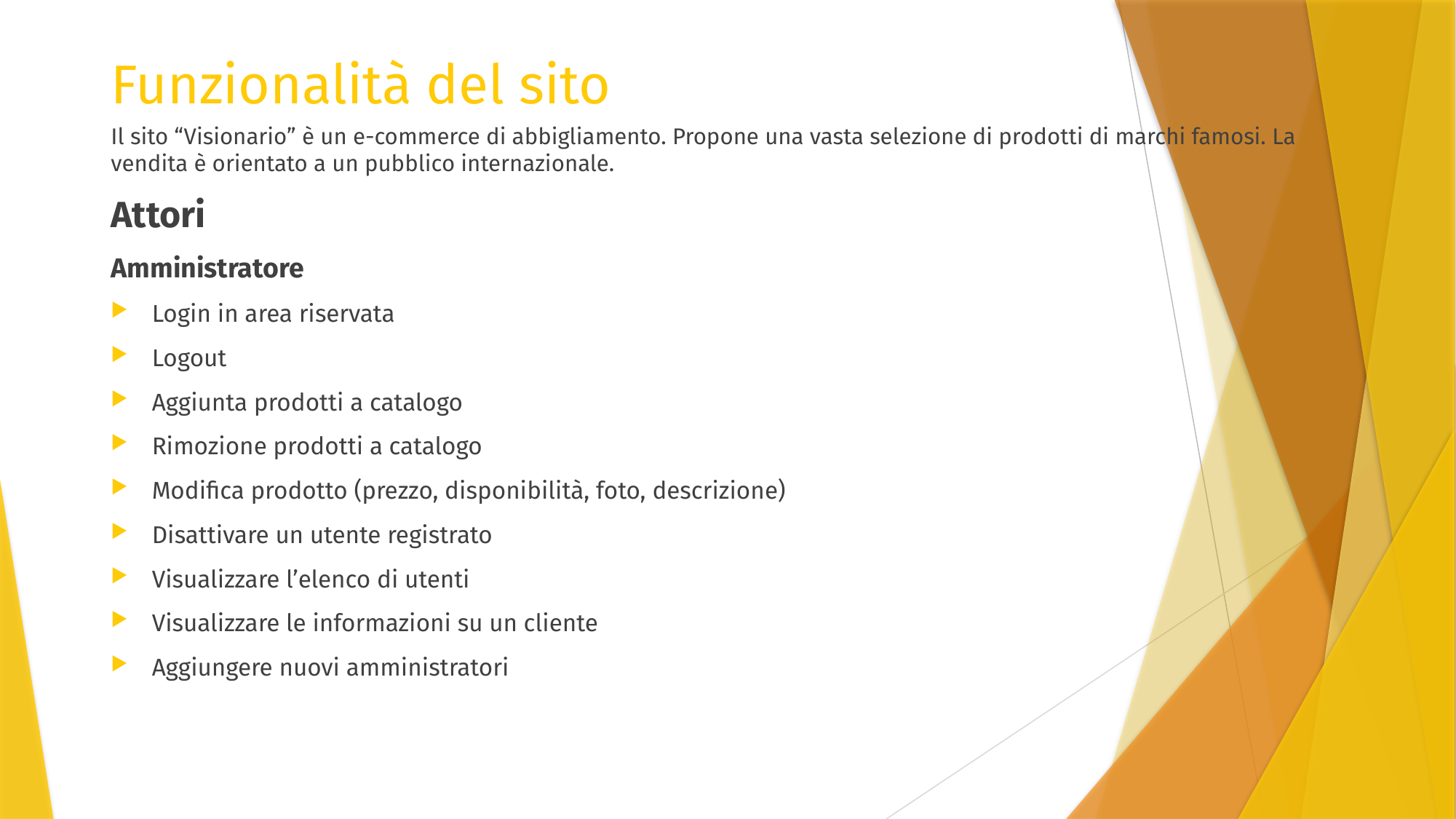

# Funzionalità del sito
Il sito “Visionario” è un e-commerce di abbigliamento. Propone una vasta selezione di prodotti di marchi famosi. La vendita è orientato a un pubblico internazionale.
Attori
Amministratore
Login in area riservata
Logout
Aggiunta prodotti a catalogo
Rimozione prodotti a catalogo
Modifica prodotto (prezzo, disponibilità, foto, descrizione)
Disattivare un utente registrato
Visualizzare l’elenco di utenti
Visualizzare le informazioni su un cliente
Aggiungere nuovi amministratori